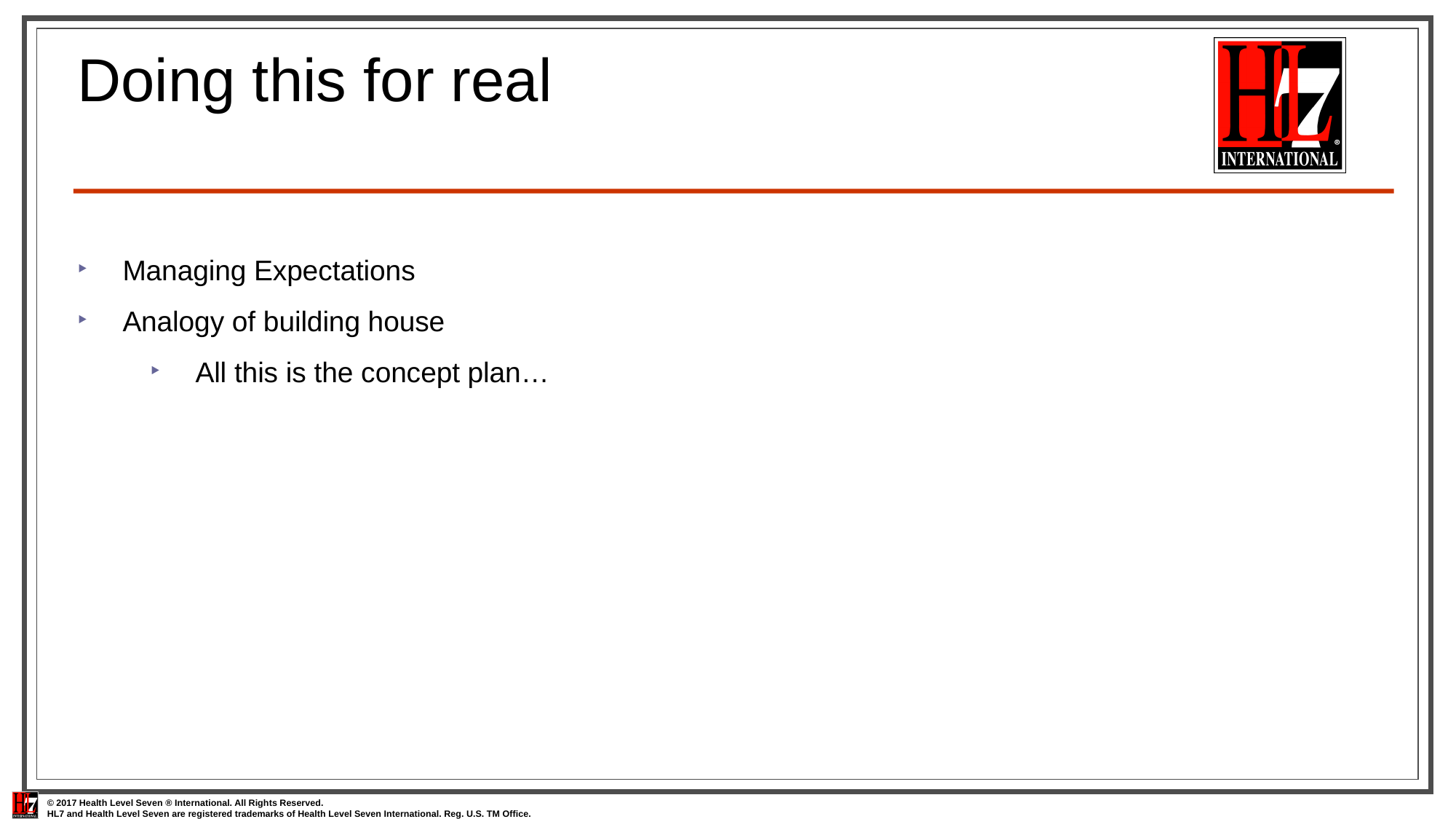

# Doing this for real
Managing Expectations
Analogy of building house
All this is the concept plan…